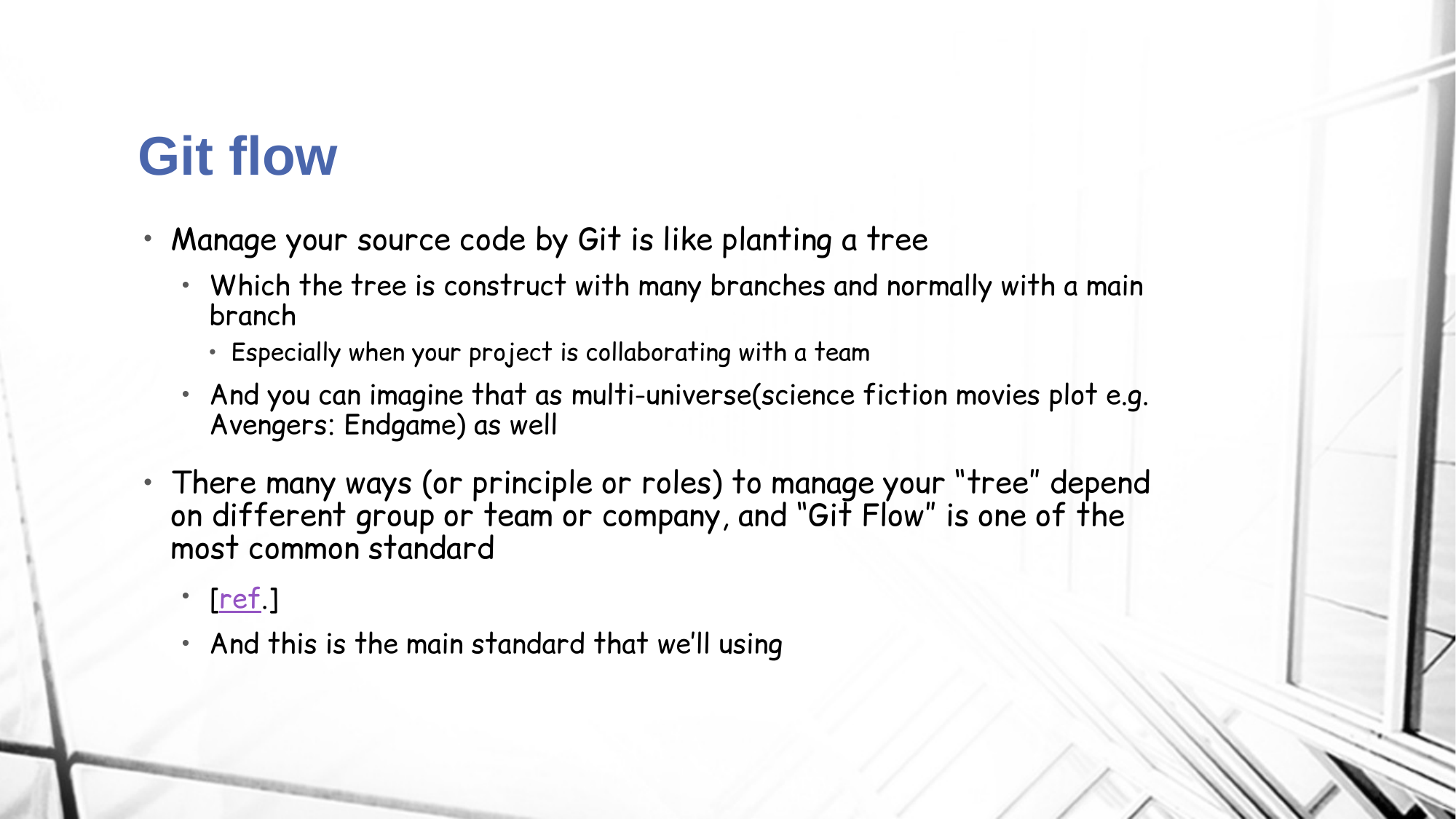

# Git flow
Manage your source code by Git is like planting a tree
Which the tree is construct with many branches and normally with a main branch
Especially when your project is collaborating with a team
And you can imagine that as multi-universe(science fiction movies plot e.g. Avengers: Endgame) as well
There many ways (or principle or roles) to manage your “tree” depend on different group or team or company, and “Git Flow” is one of the most common standard
[ref.]
And this is the main standard that we’ll using